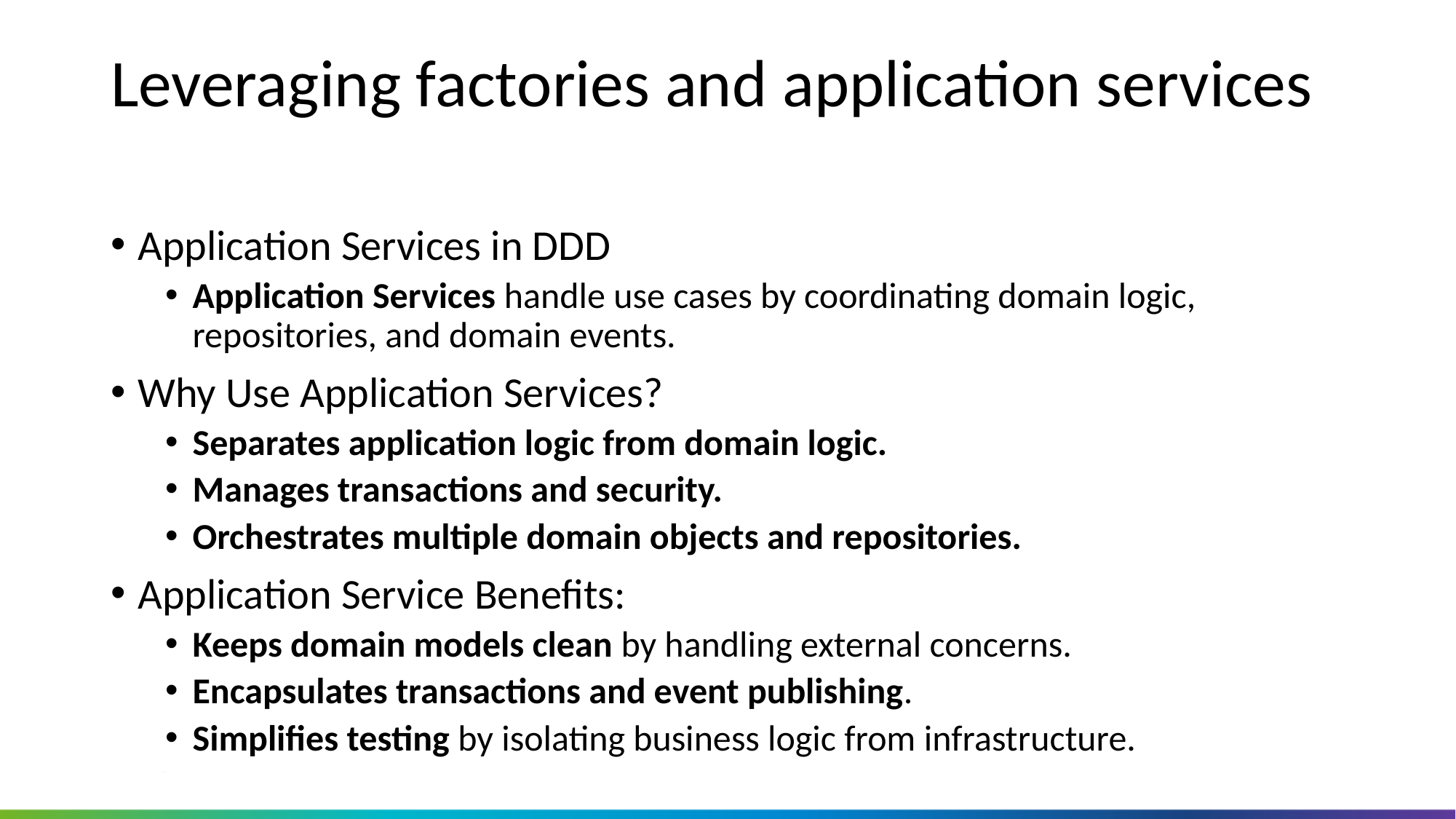

Leveraging factories and application services
Application Services in DDD
Application Services handle use cases by coordinating domain logic, repositories, and domain events.
Why Use Application Services?
Separates application logic from domain logic.
Manages transactions and security.
Orchestrates multiple domain objects and repositories.
Application Service Benefits:
Keeps domain models clean by handling external concerns.
Encapsulates transactions and event publishing.
Simplifies testing by isolating business logic from infrastructure.